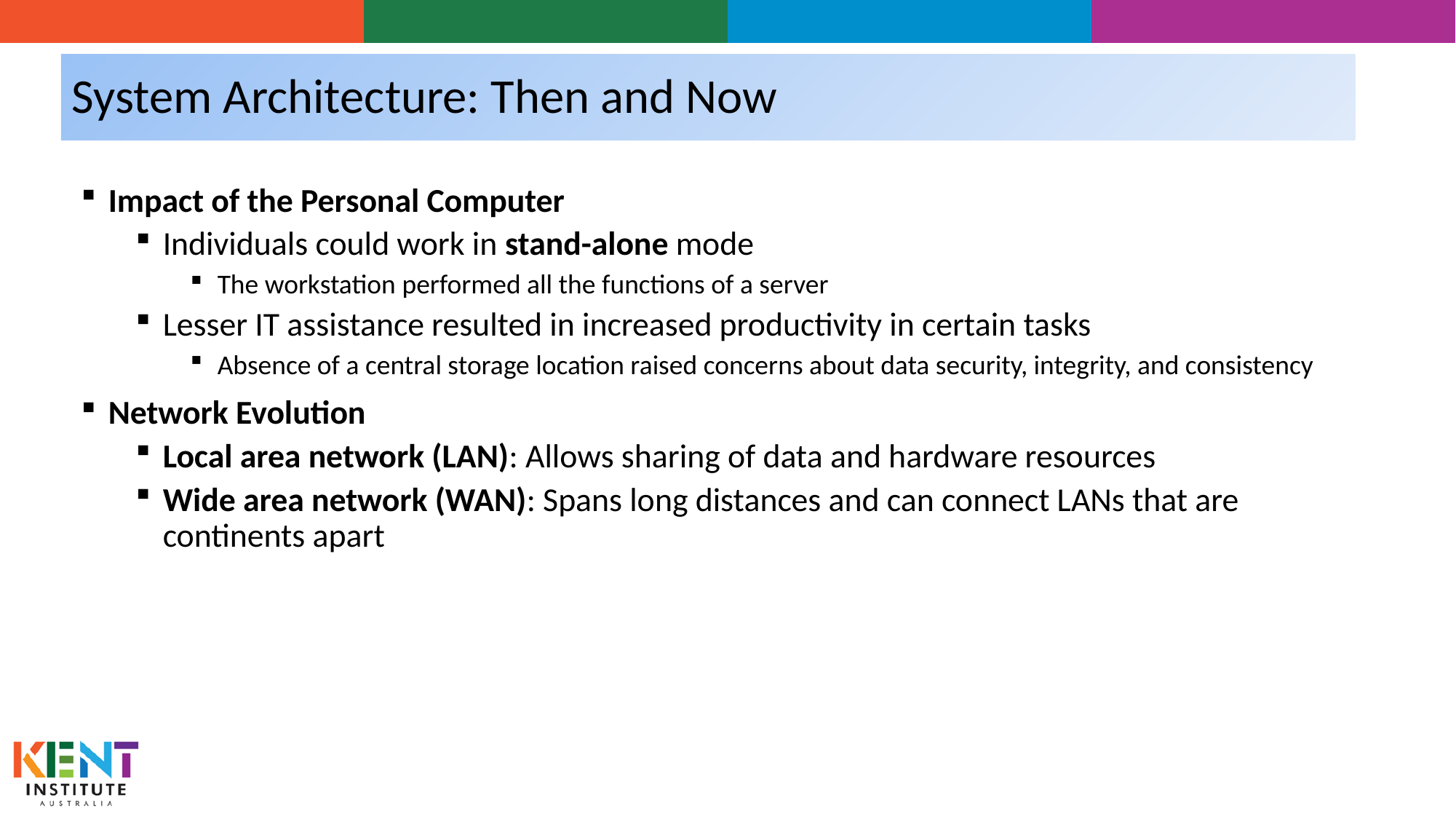

# System Architecture: Then and Now
Impact of the Personal Computer
Individuals could work in stand-alone mode
The workstation performed all the functions of a server
Lesser IT assistance resulted in increased productivity in certain tasks
Absence of a central storage location raised concerns about data security, integrity, and consistency
Network Evolution
Local area network (LAN): Allows sharing of data and hardware resources
Wide area network (WAN): Spans long distances and can connect LANs that are continents apart
11